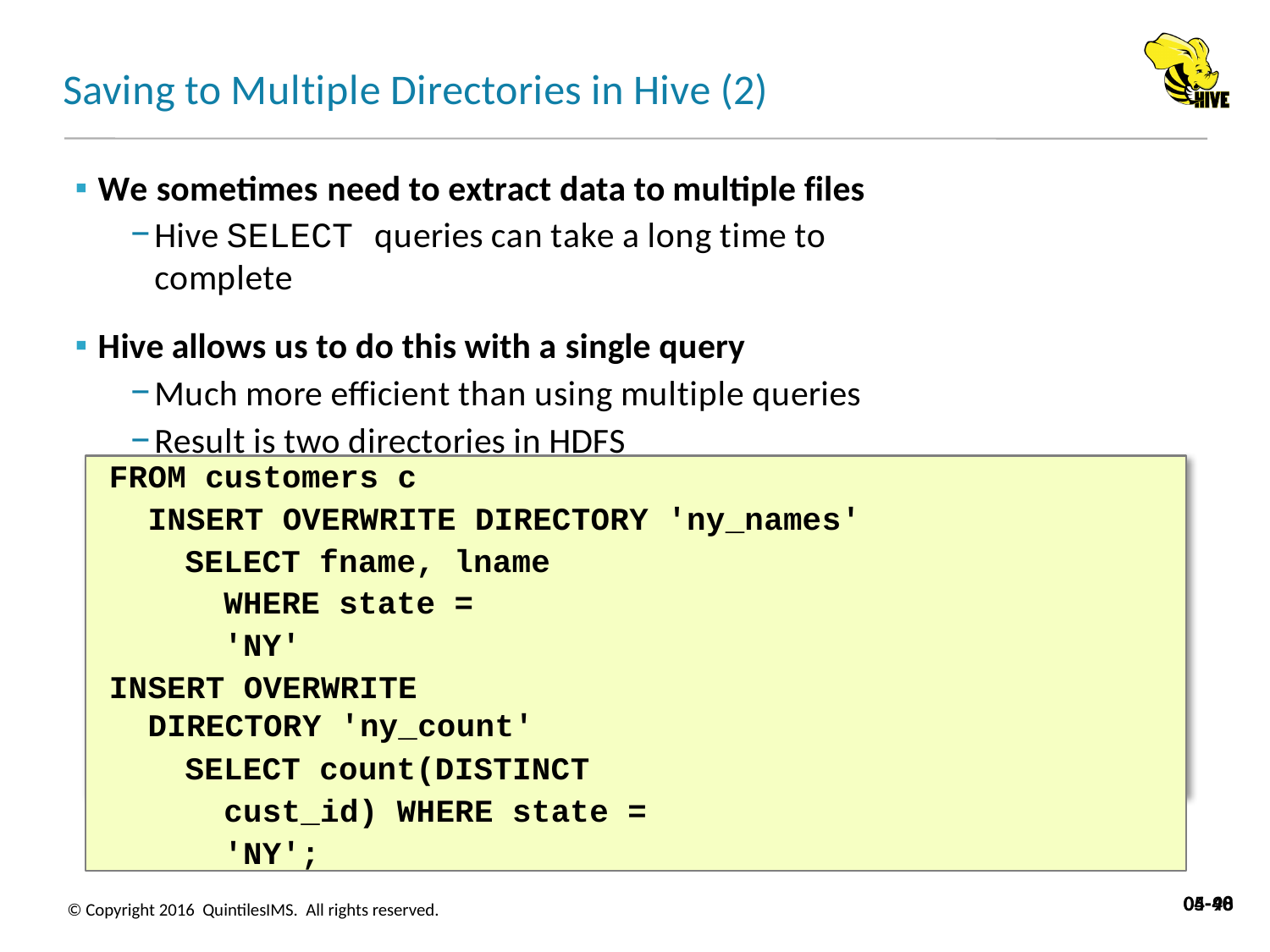

# Saving to Multiple Directories in Hive (2)
We sometimes need to extract data to multiple files
Hive SELECT queries can take a long time to complete
Hive allows us to do this with a single query
Much more efficient than using multiple queries
Result is two directories in HDFS

FROM customers c
INSERT OVERWRITE DIRECTORY 'ny_names'
SELECT fname, lname WHERE state = 'NY'
INSERT OVERWRITE DIRECTORY 'ny_count'
SELECT count(DISTINCT cust_id) WHERE state = 'NY';

05-40
04-98
© Copyright 2016  QuintilesIMS.  All rights reserved.